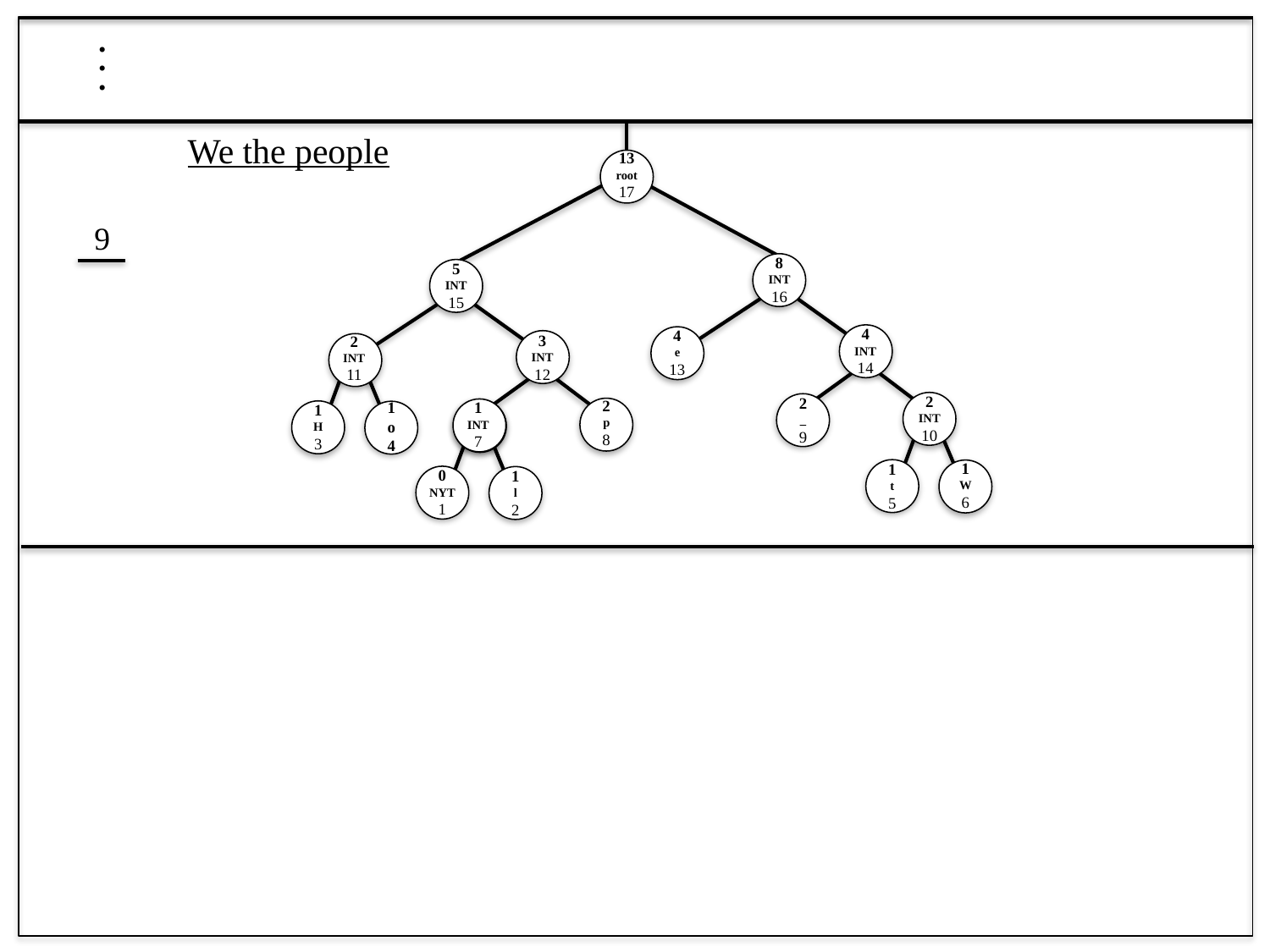

.
.
.
We the people
13
root
17

8
INT
16

4
e
13

4
INT
14

2
INT
10

1
W
6

1
t
5

2
_
9

9
5
INT
15

3
INT
12

2
p
8

2
INT
11

1
o
4

1
H
3

1
INT
7

0
NYT
1

1
l
2